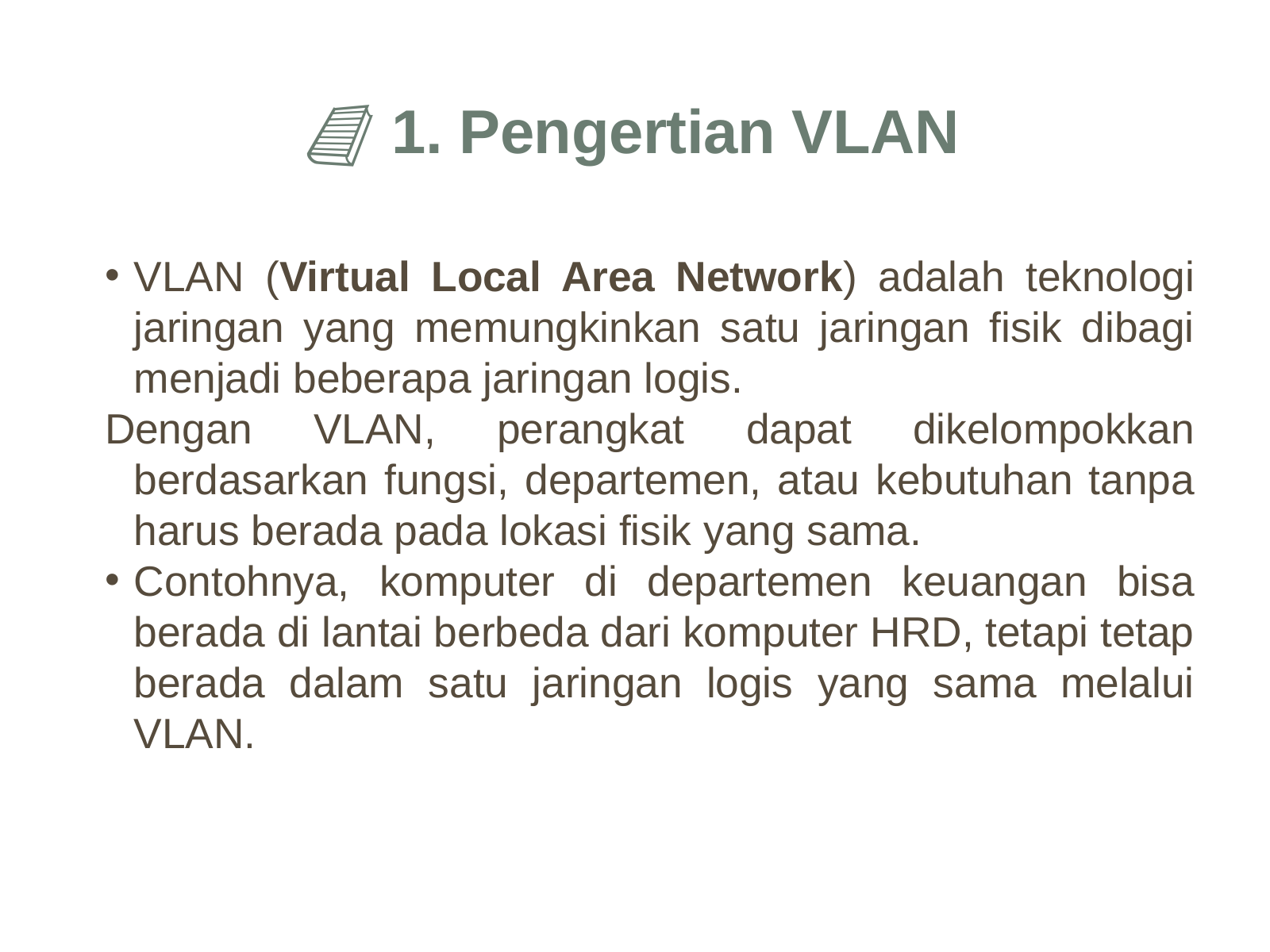

📘 1. Pengertian VLAN
VLAN (Virtual Local Area Network) adalah teknologi jaringan yang memungkinkan satu jaringan fisik dibagi menjadi beberapa jaringan logis.
Dengan VLAN, perangkat dapat dikelompokkan berdasarkan fungsi, departemen, atau kebutuhan tanpa harus berada pada lokasi fisik yang sama.
Contohnya, komputer di departemen keuangan bisa berada di lantai berbeda dari komputer HRD, tetapi tetap berada dalam satu jaringan logis yang sama melalui VLAN.